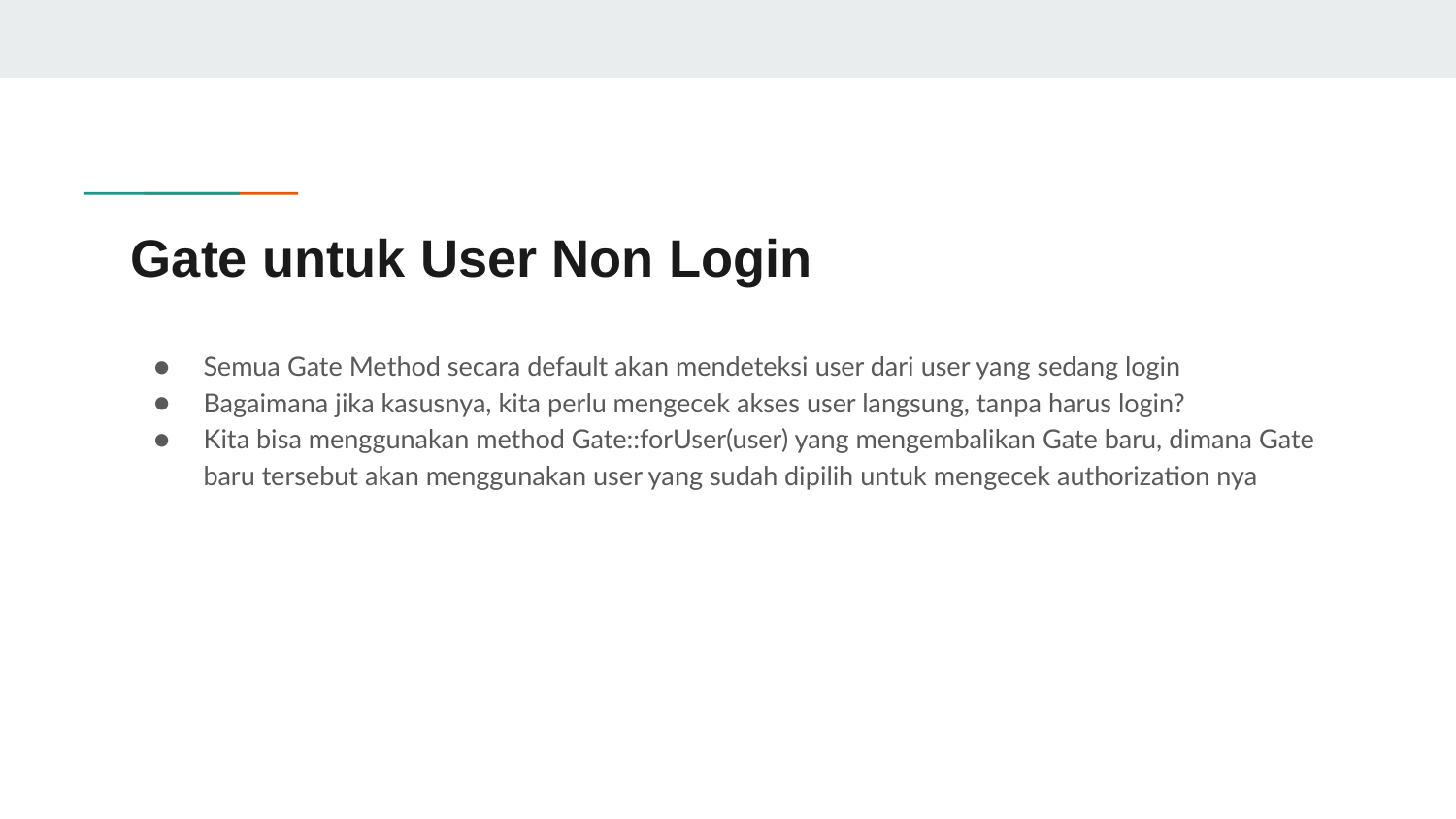

# Gate untuk User Non Login
Semua Gate Method secara default akan mendeteksi user dari user yang sedang login
Bagaimana jika kasusnya, kita perlu mengecek akses user langsung, tanpa harus login?
Kita bisa menggunakan method Gate::forUser(user) yang mengembalikan Gate baru, dimana Gate baru tersebut akan menggunakan user yang sudah dipilih untuk mengecek authorization nya